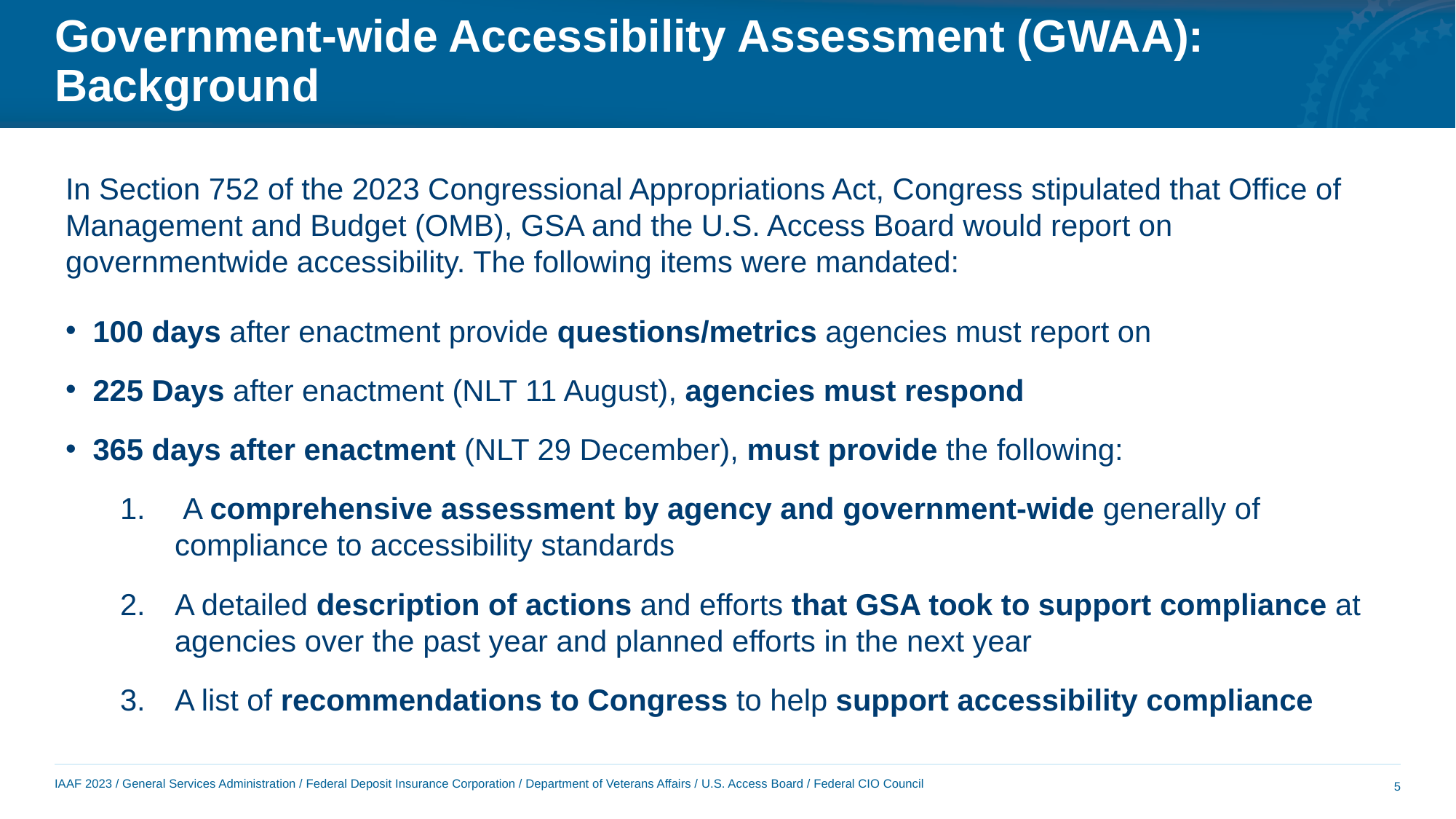

# Government-wide Accessibility Assessment (GWAA): Background
In Section 752 of the 2023 Congressional Appropriations Act, Congress stipulated that Office of Management and Budget (OMB), GSA and the U.S. Access Board would report on governmentwide accessibility. The following items were mandated:
100 days after enactment provide questions/metrics agencies must report on
225 Days after enactment (NLT 11 August), agencies must respond
365 days after enactment (NLT 29 December), must provide the following:
 A comprehensive assessment by agency and government-wide generally of compliance to accessibility standards
A detailed description of actions and efforts that GSA took to support compliance at agencies over the past year and planned efforts in the next year
A list of recommendations to Congress to help support accessibility compliance

5